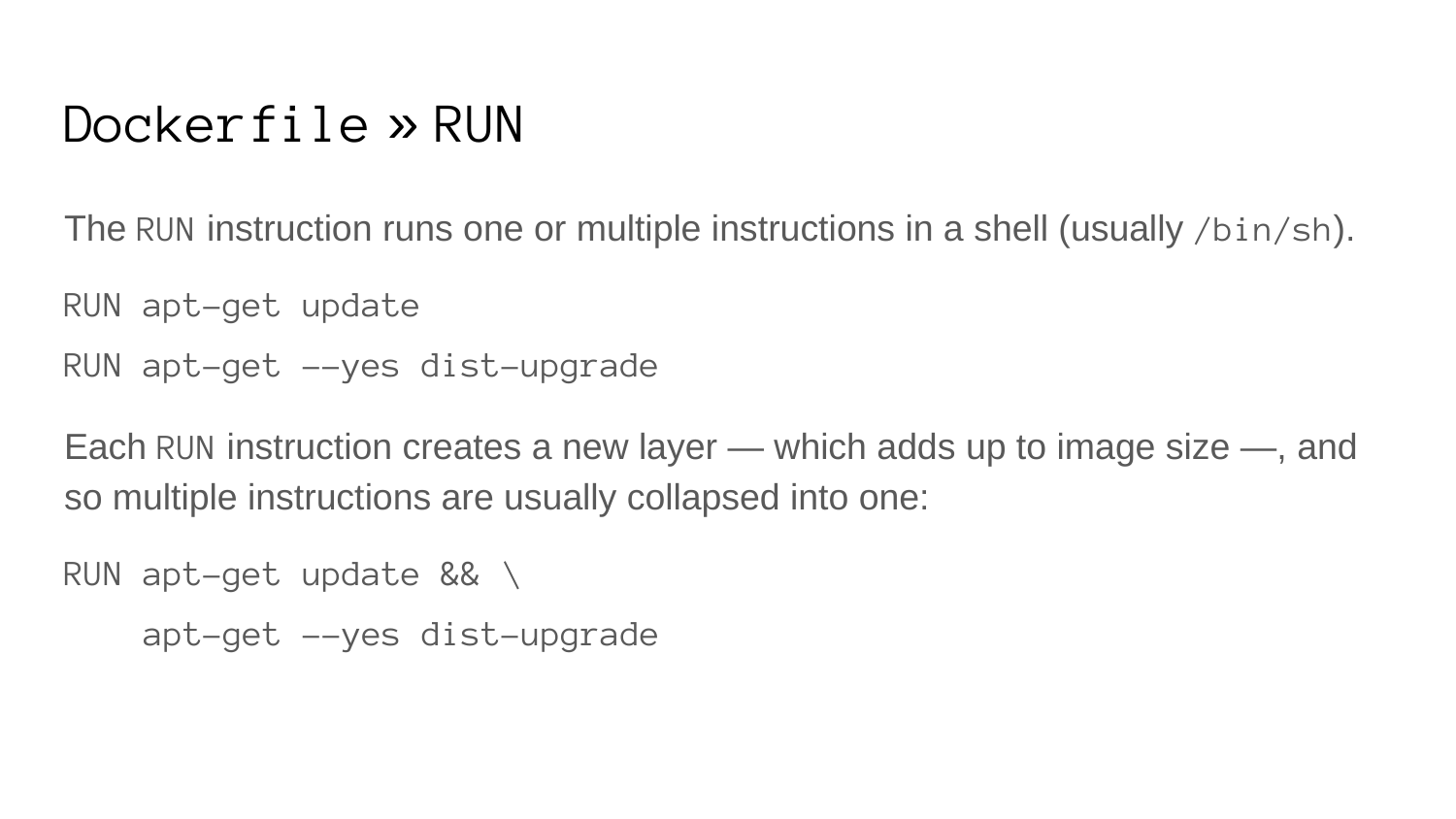

# Dockerfile » RUN
The RUN instruction runs one or multiple instructions in a shell (usually /bin/sh).
RUN apt-get update
RUN apt-get --yes dist-upgrade
Each RUN instruction creates a new layer — which adds up to image size —, and so multiple instructions are usually collapsed into one:
RUN apt-get update && \
    apt-get --yes dist-upgrade